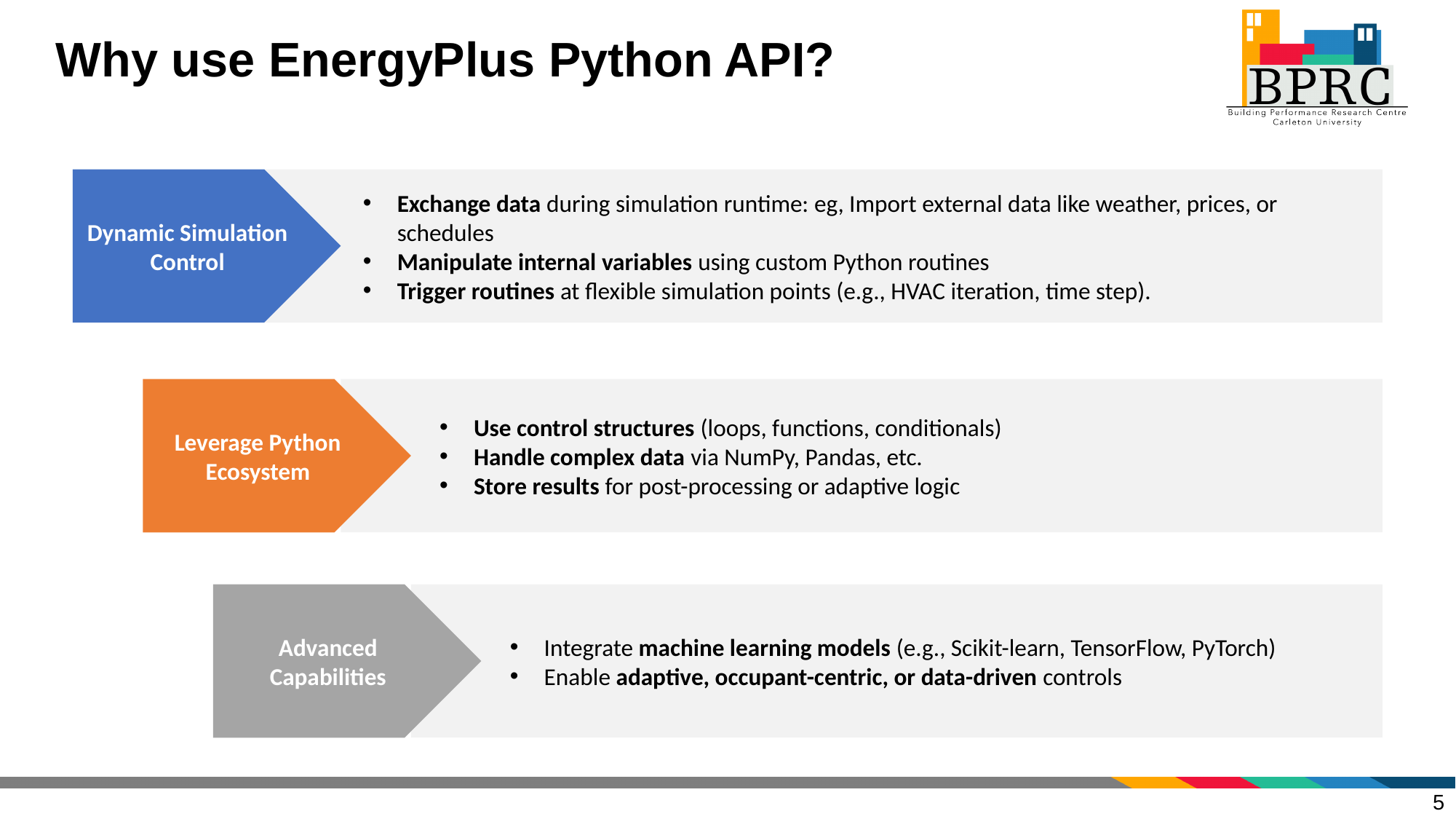

# Why use EnergyPlus Python API?
Dynamic Simulation Control
Exchange data during simulation runtime: eg, Import external data like weather, prices, or schedules
Manipulate internal variables using custom Python routines
Trigger routines at flexible simulation points (e.g., HVAC iteration, time step).
Leverage Python Ecosystem
Use control structures (loops, functions, conditionals)
Handle complex data via NumPy, Pandas, etc.
Store results for post-processing or adaptive logic
Advanced Capabilities
Integrate machine learning models (e.g., Scikit-learn, TensorFlow, PyTorch)
Enable adaptive, occupant-centric, or data-driven controls